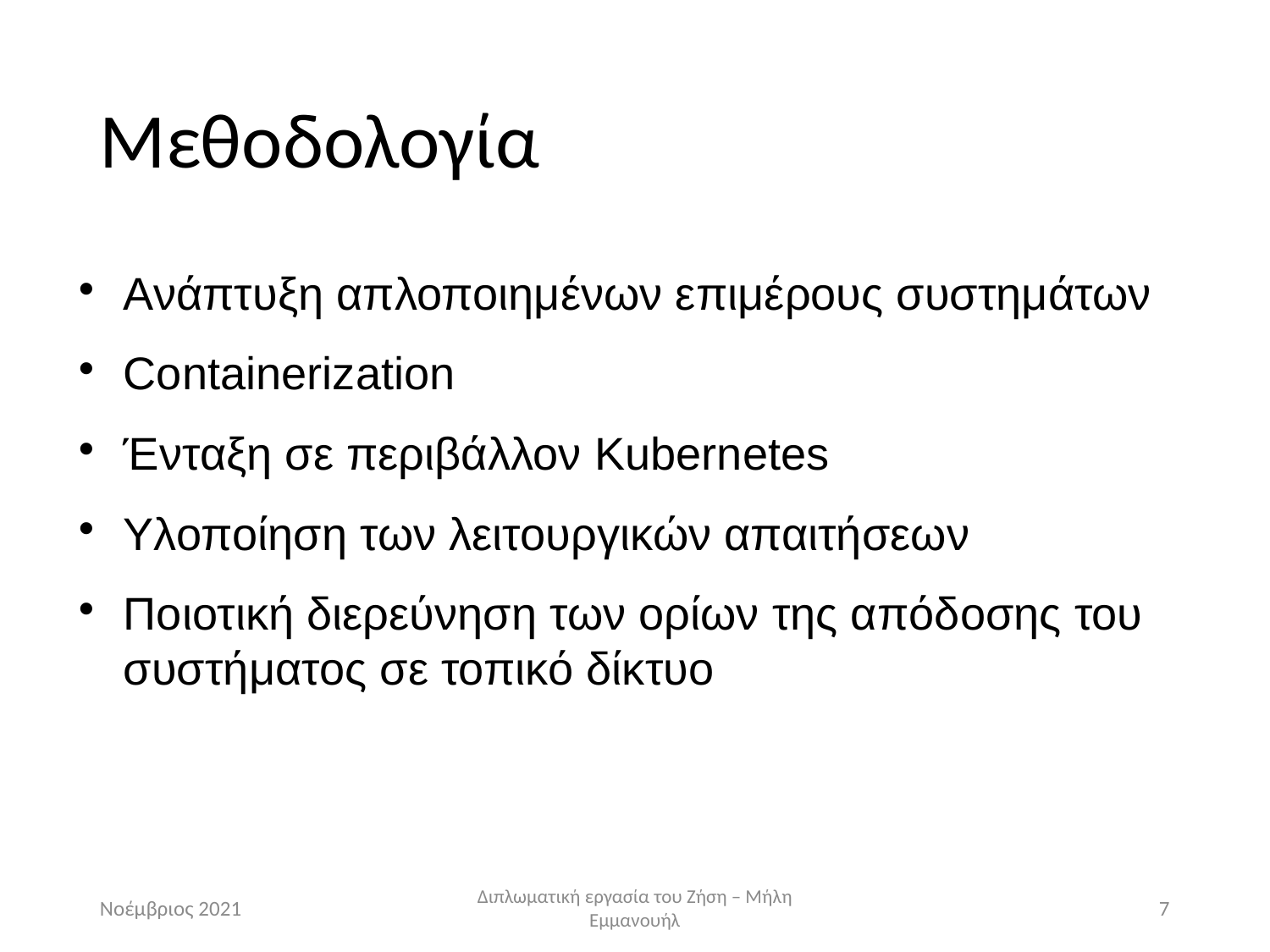

Μεθοδολογία
Ανάπτυξη απλοποιημένων επιμέρους συστημάτων
Containerization
Ένταξη σε περιβάλλον Kubernetes
Υλοποίηση των λειτουργικών απαιτήσεων
Ποιοτική διερεύνηση των ορίων της απόδοσης του συστήματος σε τοπικό δίκτυο

Νοέμβριος 2021
Διπλωματική εργασία του Ζήση – Μήλη Εμμανουήλ
7